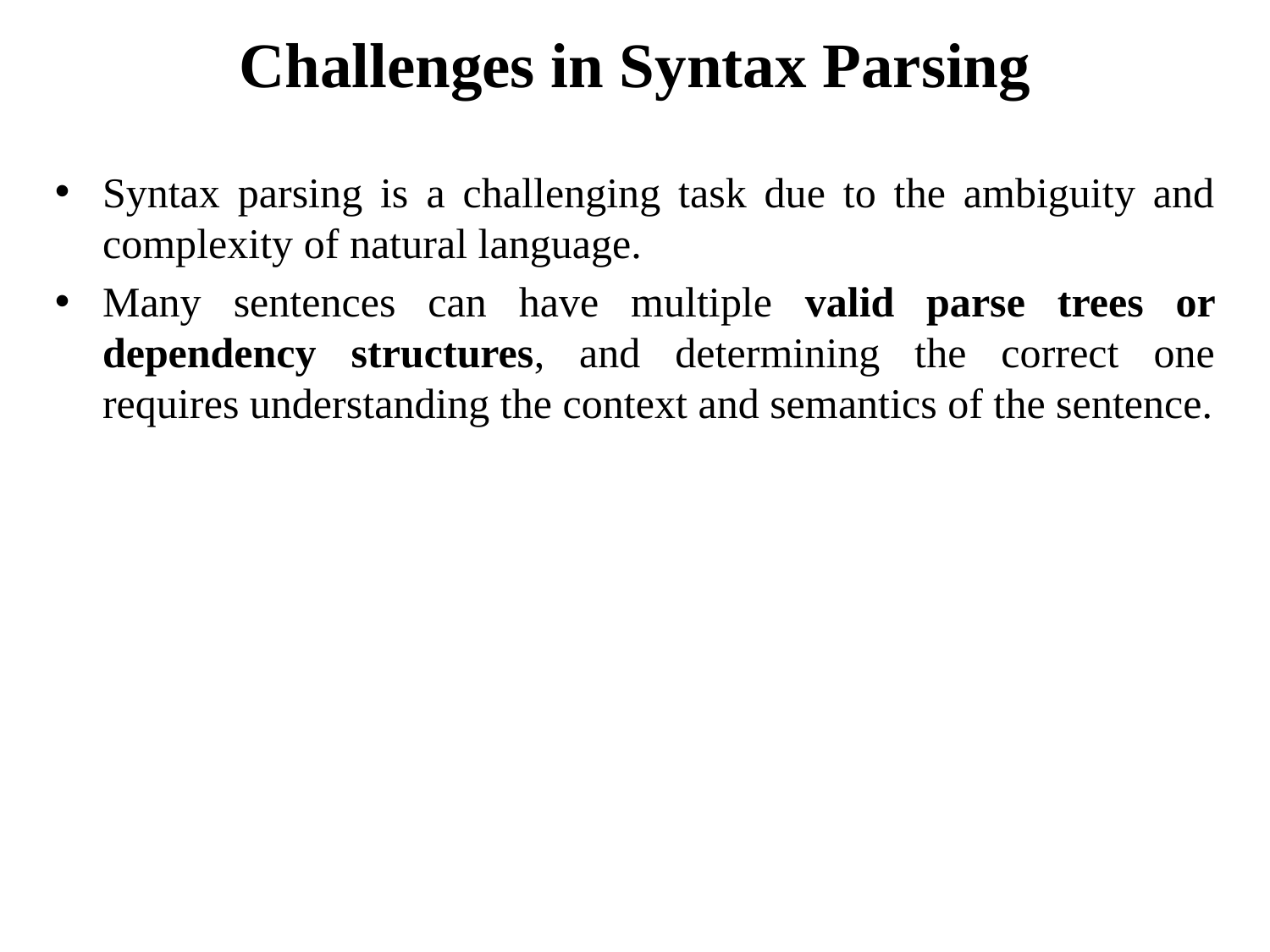

# Challenges in Syntax Parsing
Syntax parsing is a challenging task due to the ambiguity and complexity of natural language.
Many sentences can have multiple valid parse trees or dependency structures, and determining the correct one requires understanding the context and semantics of the sentence.